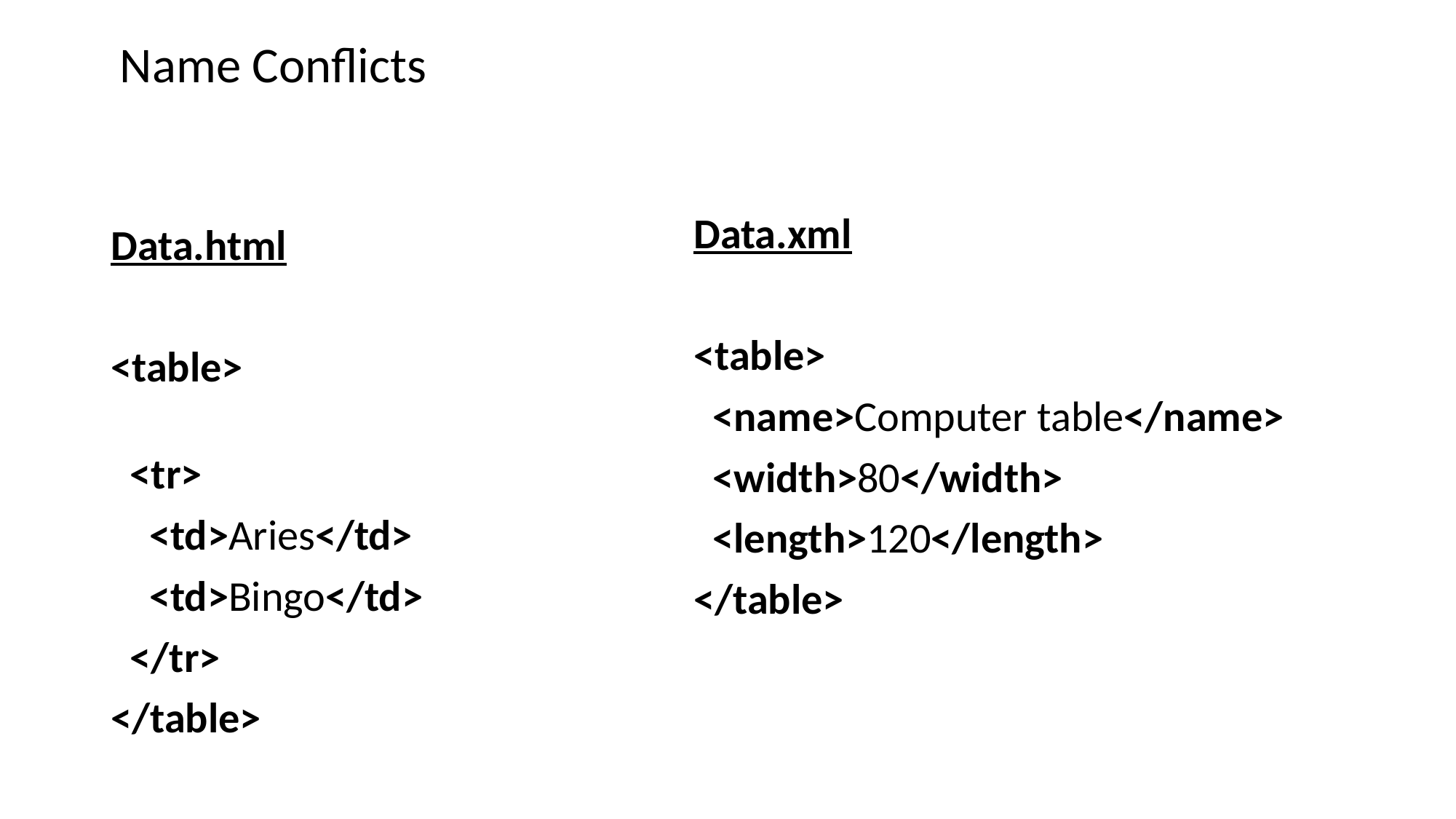

# Name Conflicts
Data.xml

<table>
  <name>Computer table</name>
  <width>80</width>
  <length>120</length>
</table>
Data.html

<table>
  <tr>
    <td>Aries</td>
    <td>Bingo</td>
  </tr>
</table>